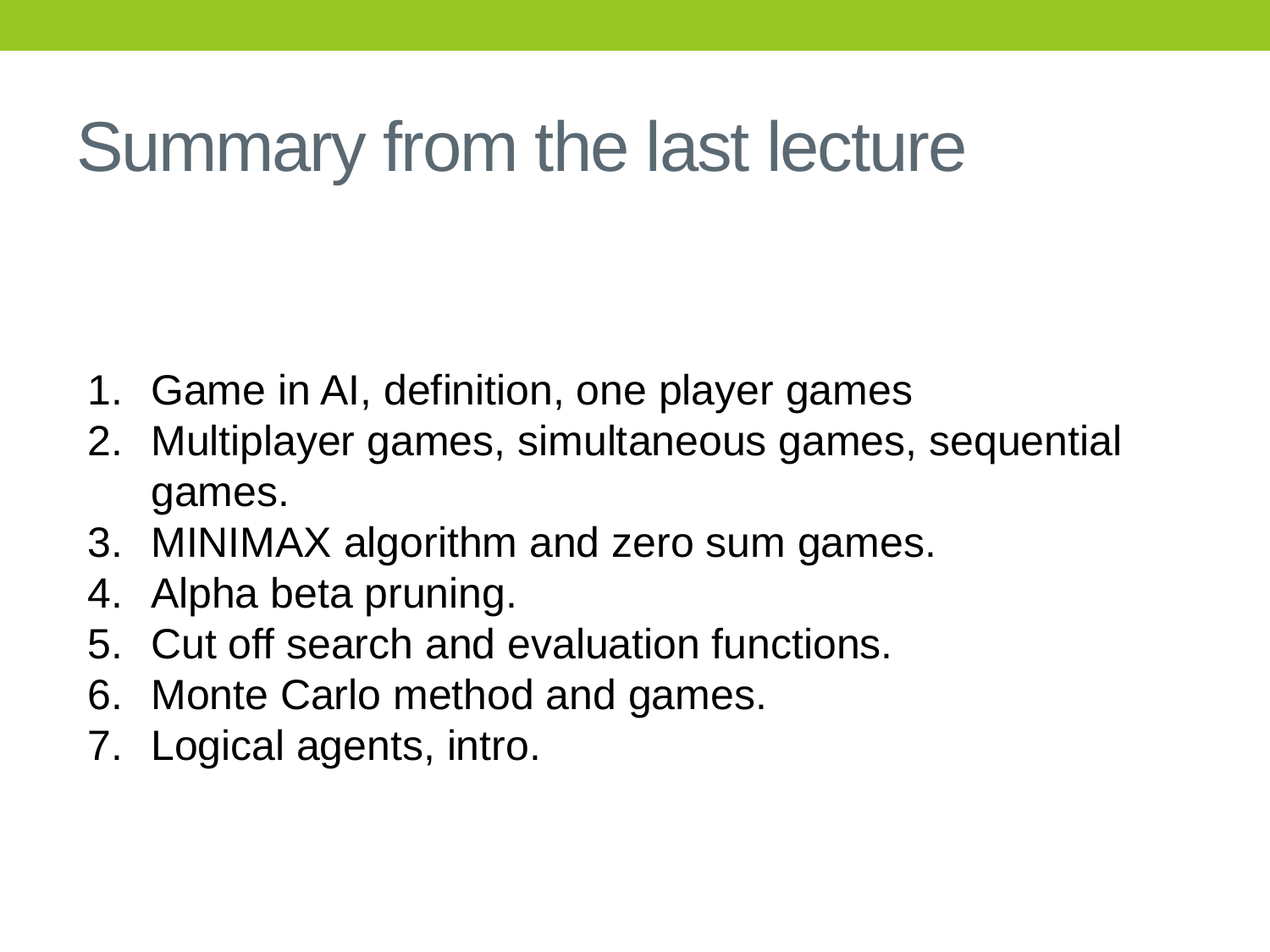

# Summary from the last lecture
Game in AI, definition, one player games
Multiplayer games, simultaneous games, sequential games.
MINIMAX algorithm and zero sum games.
Alpha beta pruning.
Cut off search and evaluation functions.
Monte Carlo method and games.
Logical agents, intro.